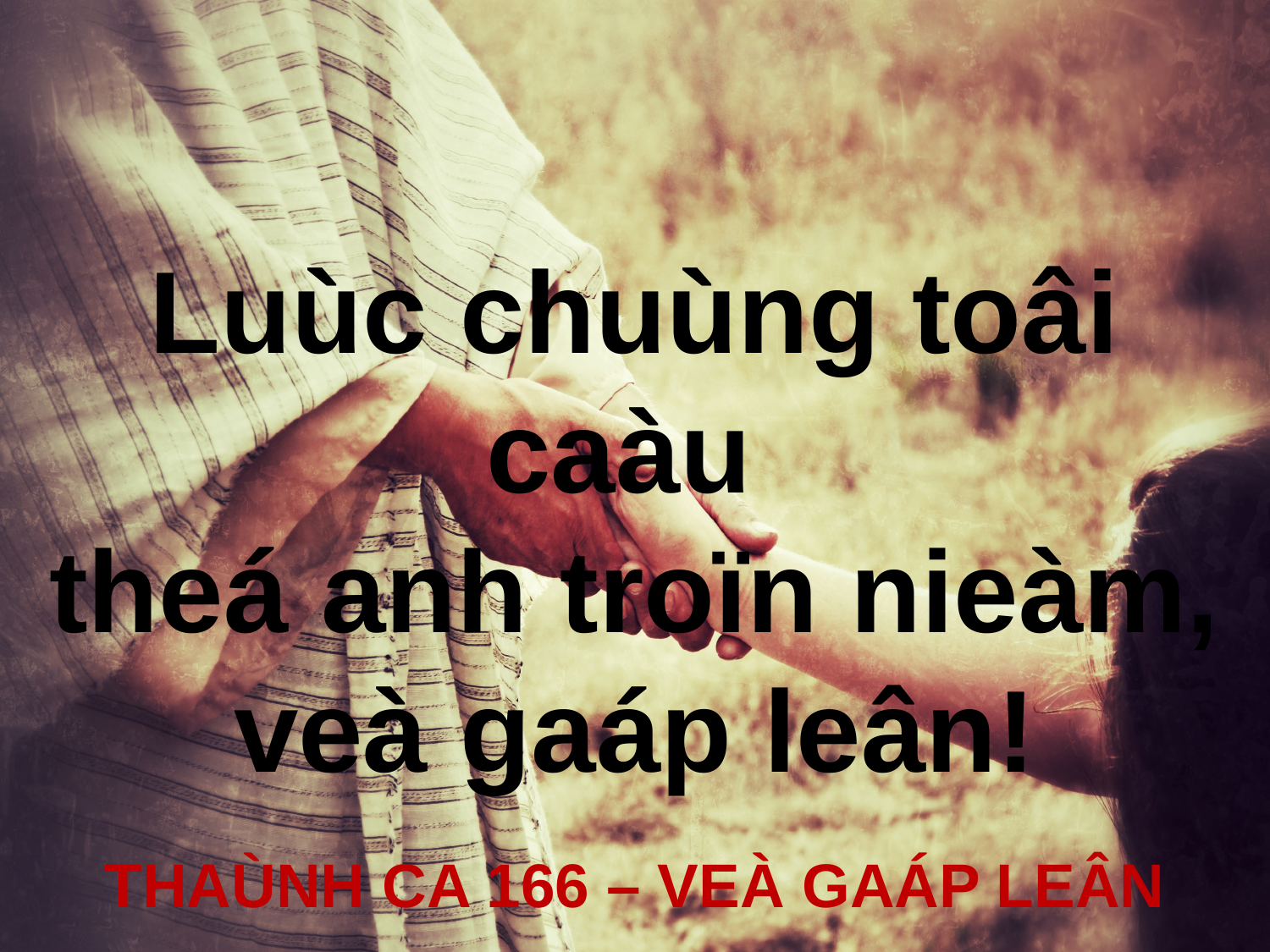

Luùc chuùng toâi caàu
theá anh troïn nieàm,
veà gaáp leân!
THAÙNH CA 166 – VEÀ GAÁP LEÂN